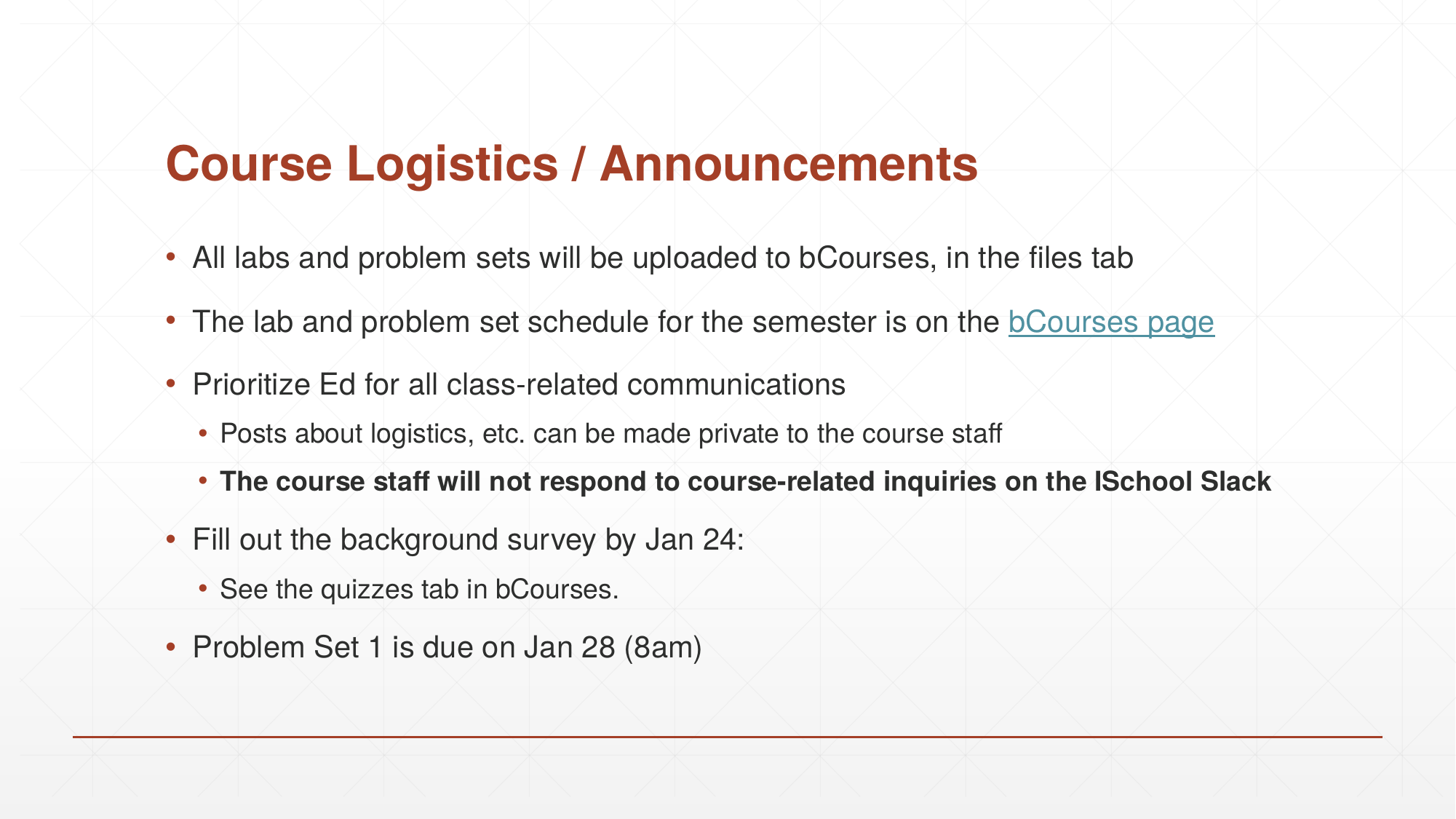

# Course Logistics / Announcements
All labs and problem sets will be uploaded to bCourses, in the files tab
The lab and problem set schedule for the semester is on the bCourses page
Prioritize Ed for all class-related communications
Posts about logistics, etc. can be made private to the course staff
The course staff will not respond to course-related inquiries on the ISchool Slack
Fill out the background survey by Jan 24:
See the quizzes tab in bCourses.
Problem Set 1 is due on Jan 28 (8am)